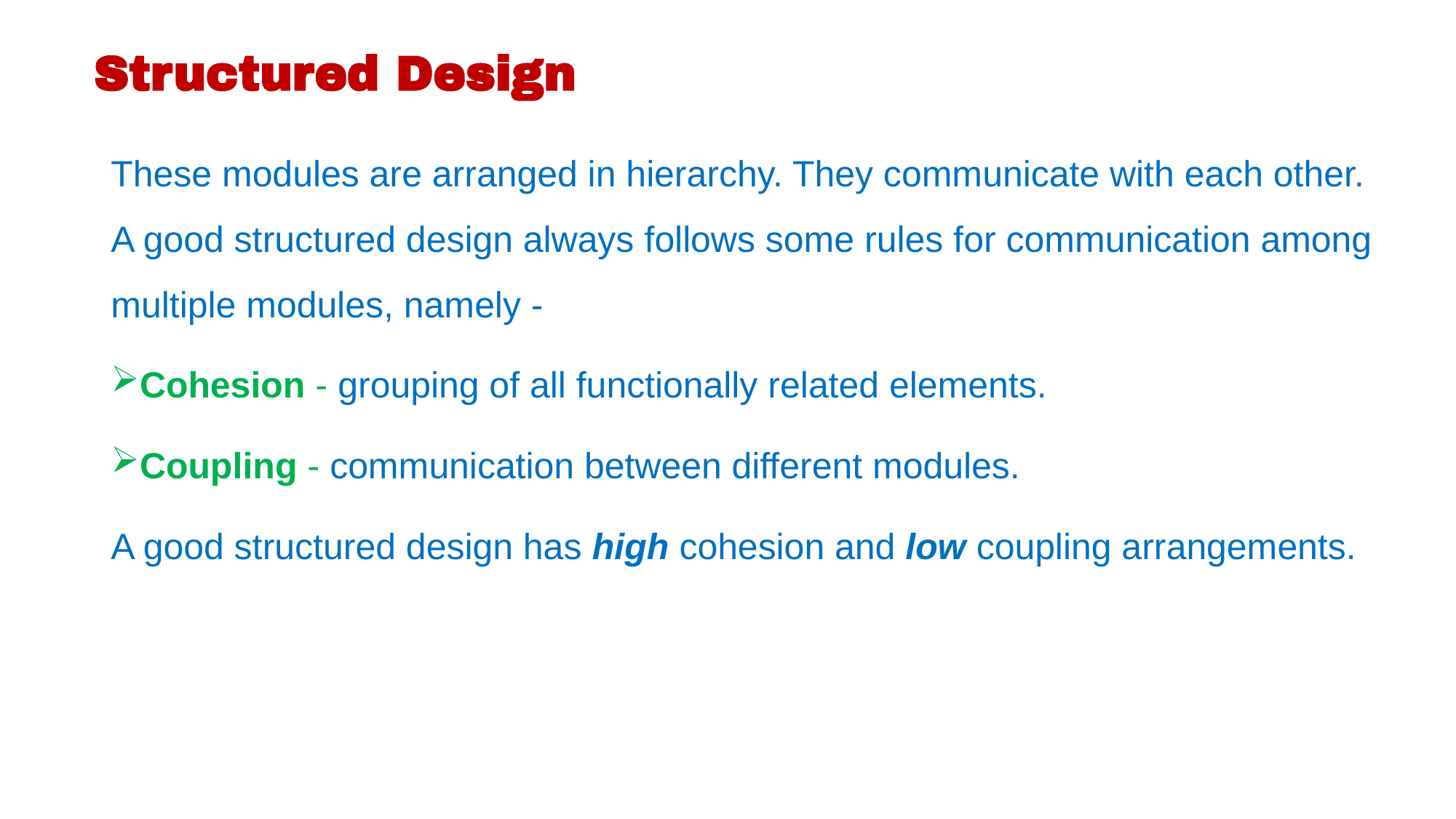

# Structured Design
These modules are arranged in hierarchy. They communicate with each other. A good structured design always follows some rules for communication among multiple modules, namely -
Cohesion - grouping of all functionally related elements.
Coupling - communication between different modules.
A good structured design has high cohesion and low coupling arrangements.